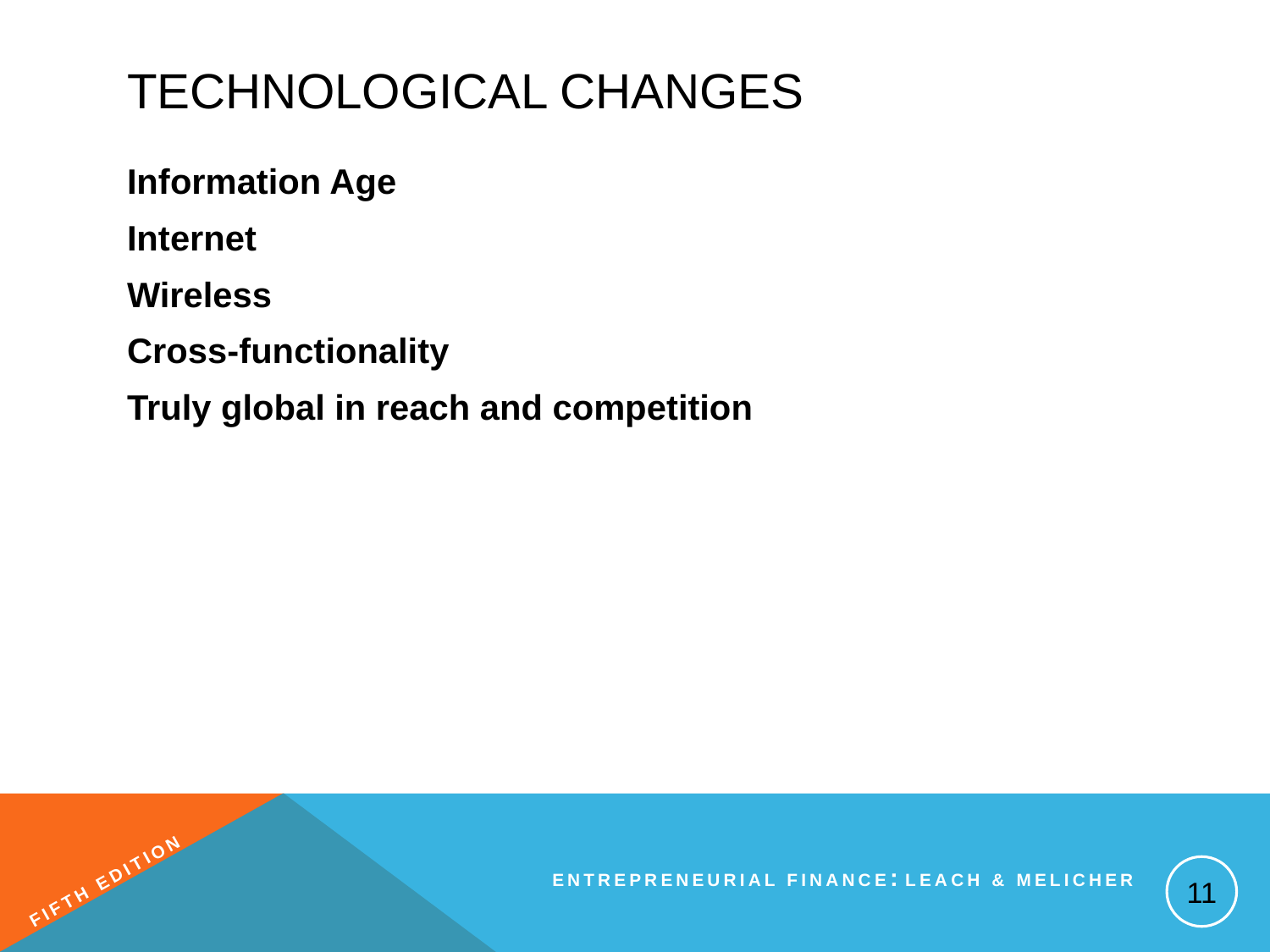

# Technological Changes
Information Age
Internet
Wireless
Cross-functionality
Truly global in reach and competition
11